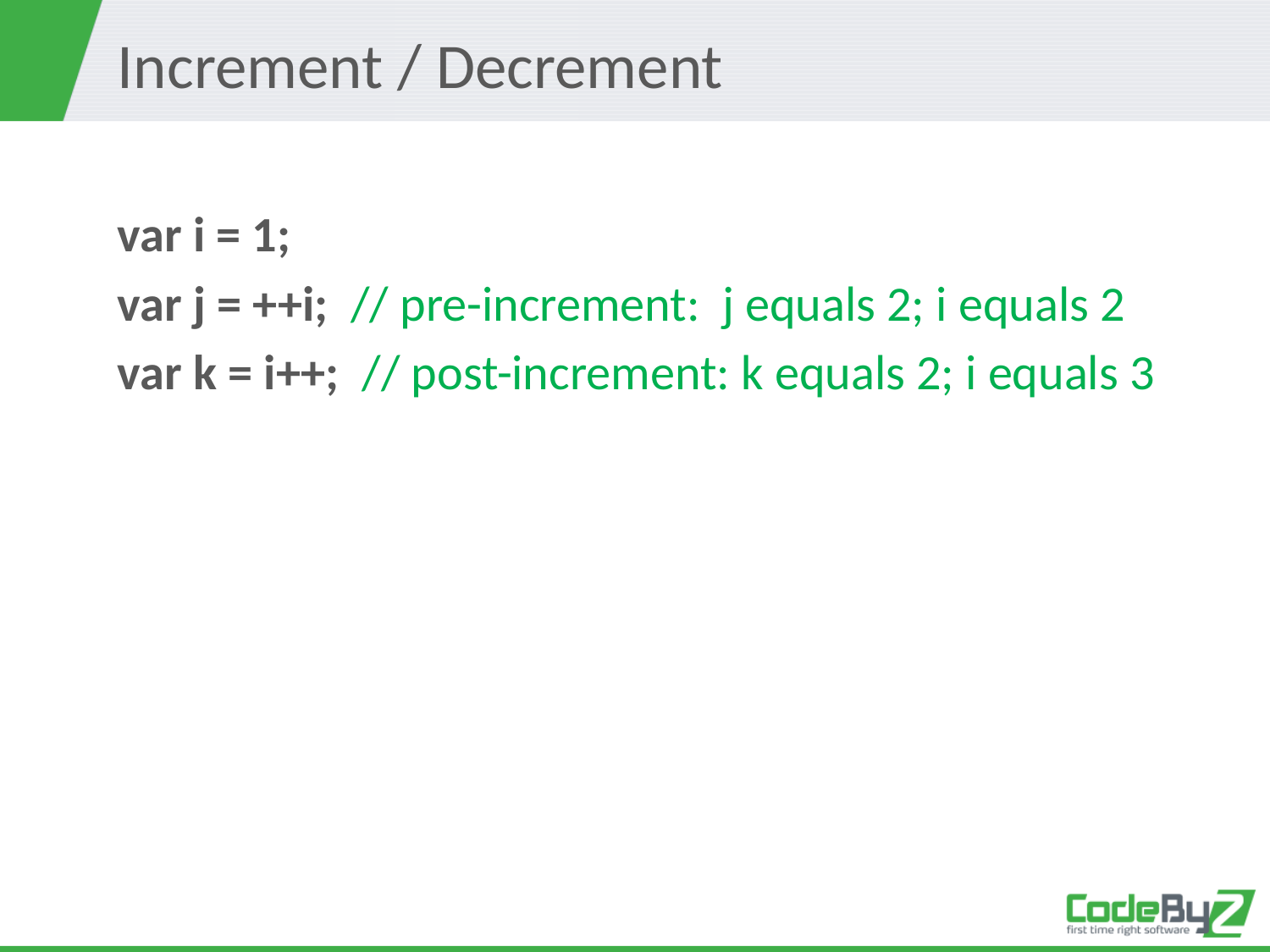

# Increment / Decrement
var i = 1;
var j = ++i;  // pre-increment:  j equals 2; i equals 2
var k = i++;  // post-increment: k equals 2; i equals 3